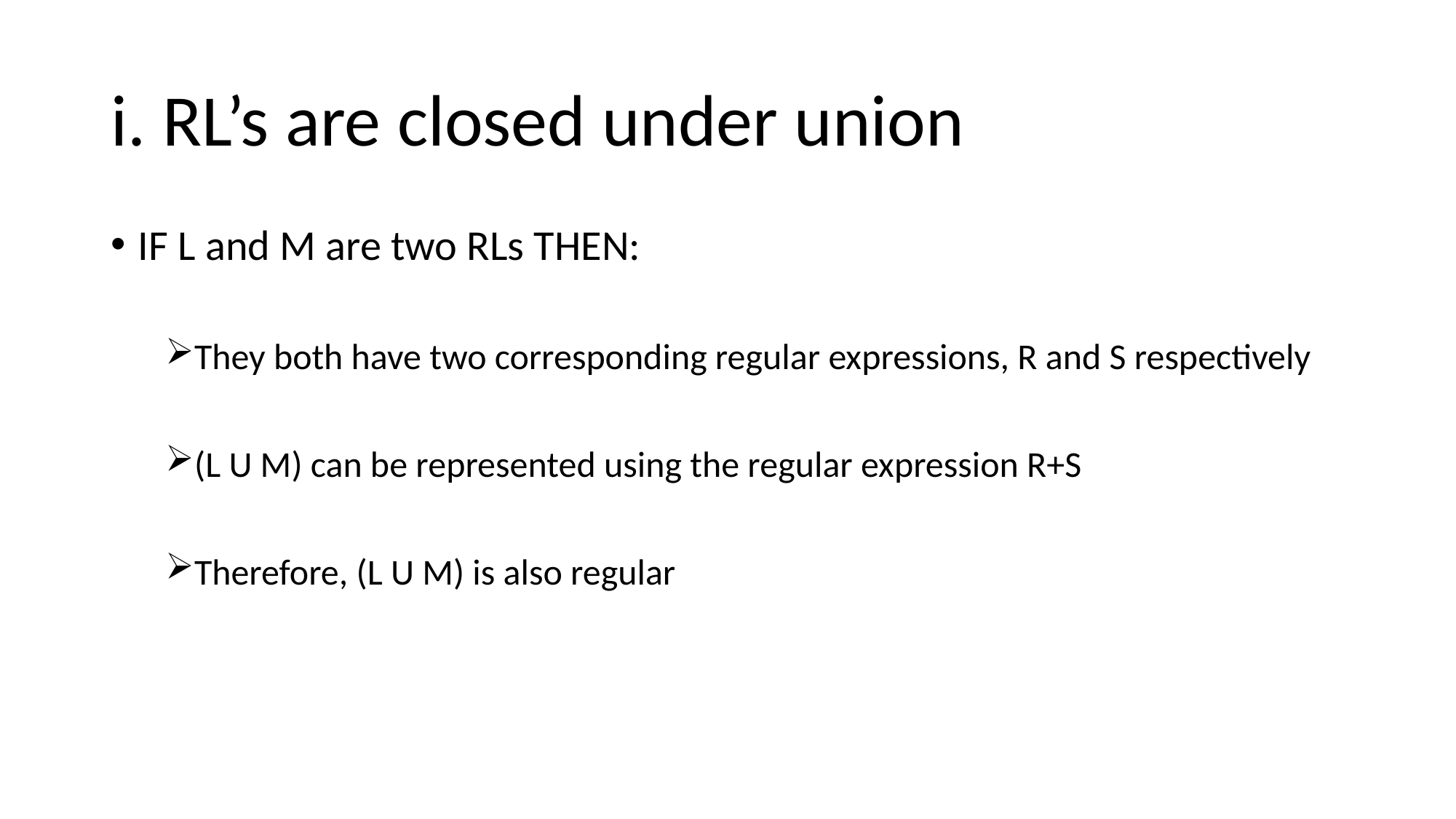

# i. RL’s are closed under union
IF L and M are two RLs THEN:

They both have two corresponding regular expressions, R and S respectively

(L U M) can be represented using the regular expression R+S

Therefore, (L U M) is also regular